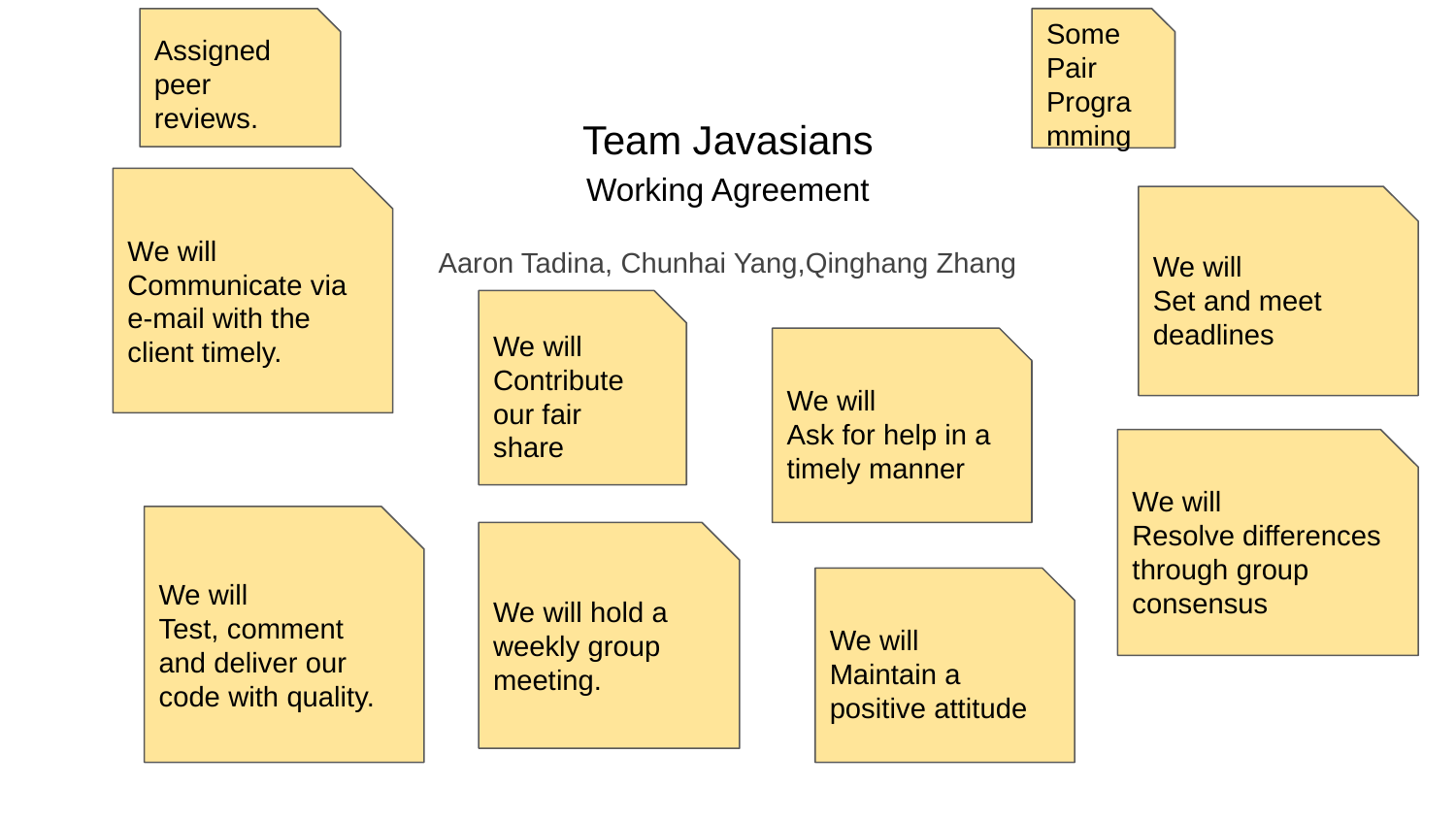

# Team Javasians Working Agreement
Aaron Tadina, Chunhai Yang,Qinghang Zhang

Assigned peer reviews.
Some Pair Programming
We will Communicate via e-mail with the client timely.
We will
Set and meet deadlines
We will
Contribute our fair share
We will
Ask for help in a timely manner
We will
Resolve differences through group consensus
We will
Test, comment and deliver our code with quality.
We will hold a weekly group meeting.
We will
Maintain a positive attitude